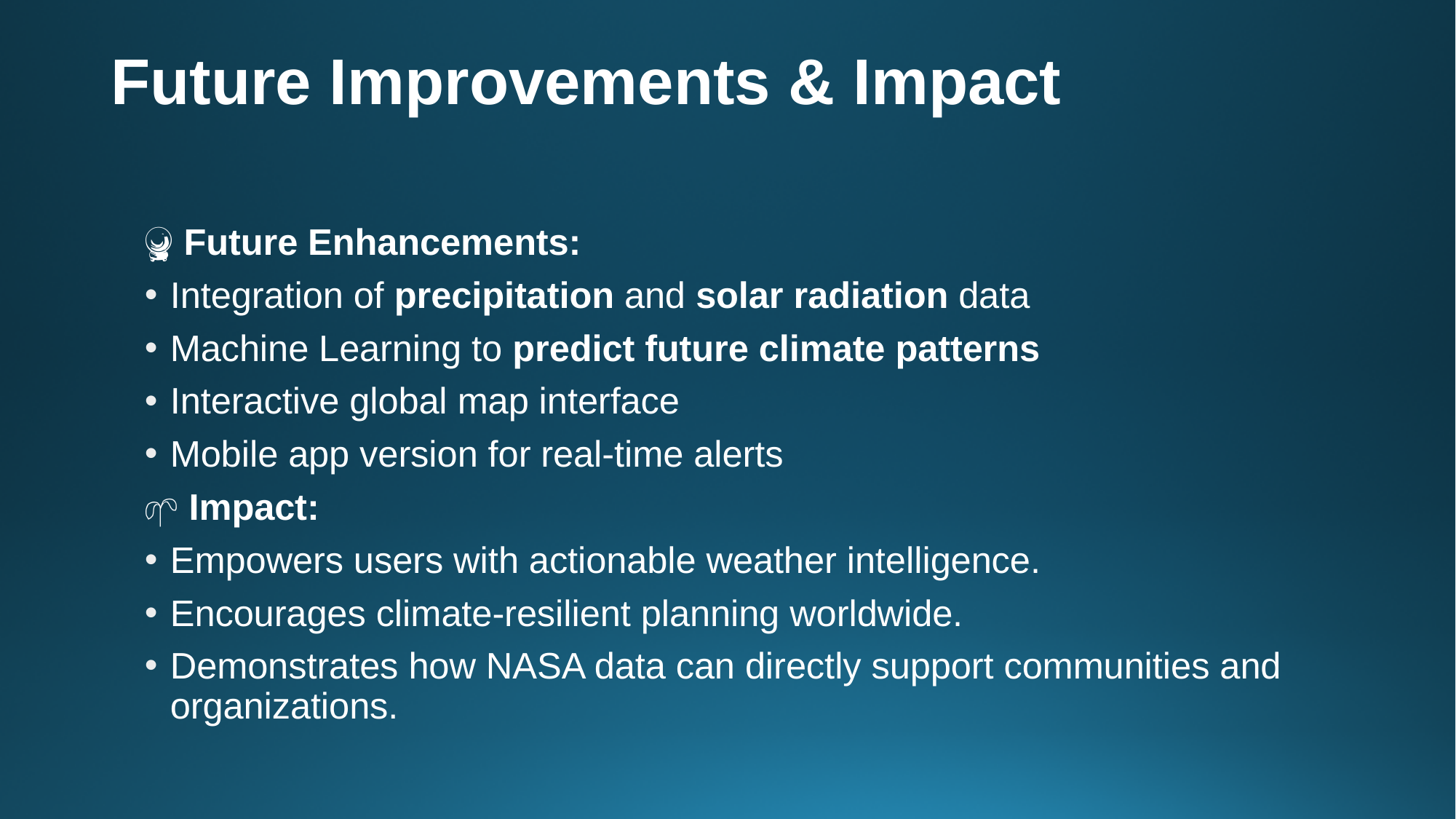

# Future Improvements & Impact
🔮 Future Enhancements:
Integration of precipitation and solar radiation data
Machine Learning to predict future climate patterns
Interactive global map interface
Mobile app version for real-time alerts
🌱 Impact:
Empowers users with actionable weather intelligence.
Encourages climate-resilient planning worldwide.
Demonstrates how NASA data can directly support communities and organizations.